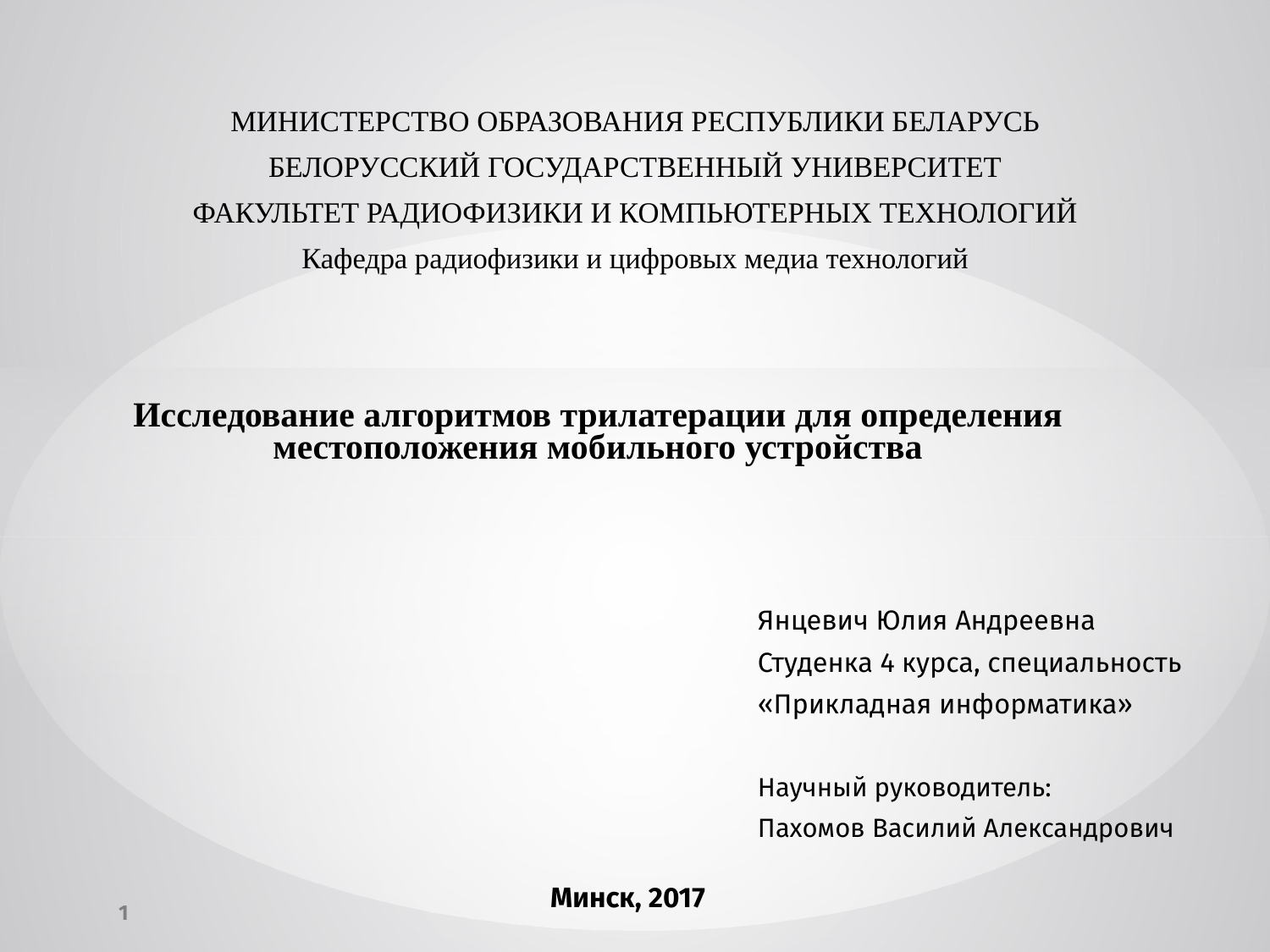

МИНИСТЕРСТВО ОБРАЗОВАНИЯ РЕСПУБЛИКИ БЕЛАРУСЬ
БЕЛОРУССКИЙ ГОСУДАРСТВЕННЫЙ УНИВЕРСИТЕТ
ФАКУЛЬТЕТ РАДИОФИЗИКИ И КОМПЬЮТЕРНЫХ ТЕХНОЛОГИЙ
Кафедра радиофизики и цифровых медиа технологий
# Исследование алгоритмов трилатерации для определения местоположения мобильного устройства
Янцевич Юлия Андреевна
Студенка 4 курса, специальность
«Прикладная информатика»

Научный руководитель:
Пахомов Василий Александрович
Минск, 2017
1